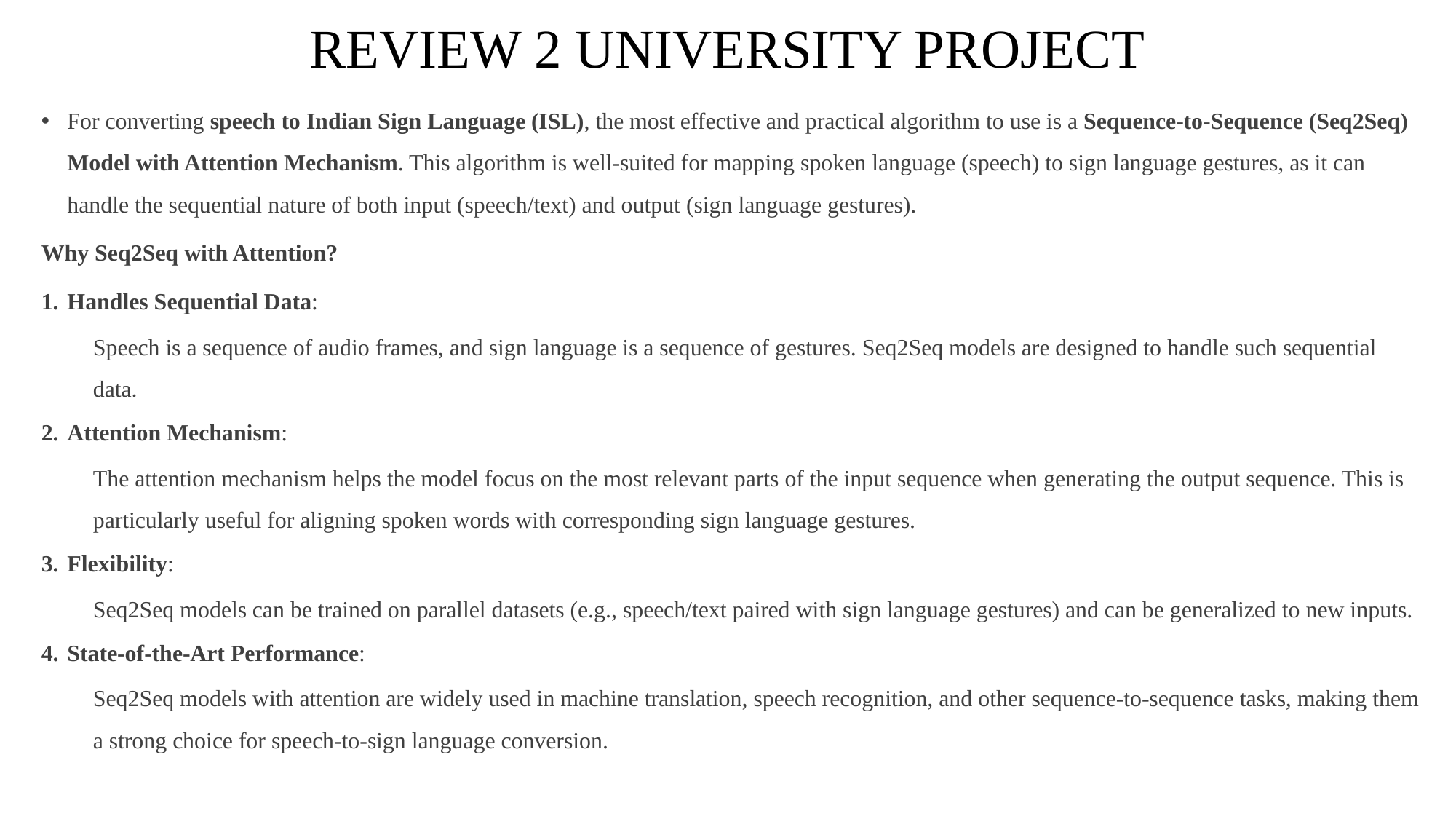

# REVIEW 2 UNIVERSITY PROJECT
For converting speech to Indian Sign Language (ISL), the most effective and practical algorithm to use is a Sequence-to-Sequence (Seq2Seq) Model with Attention Mechanism. This algorithm is well-suited for mapping spoken language (speech) to sign language gestures, as it can handle the sequential nature of both input (speech/text) and output (sign language gestures).
Why Seq2Seq with Attention?
Handles Sequential Data:
Speech is a sequence of audio frames, and sign language is a sequence of gestures. Seq2Seq models are designed to handle such sequential data.
Attention Mechanism:
The attention mechanism helps the model focus on the most relevant parts of the input sequence when generating the output sequence. This is particularly useful for aligning spoken words with corresponding sign language gestures.
Flexibility:
Seq2Seq models can be trained on parallel datasets (e.g., speech/text paired with sign language gestures) and can be generalized to new inputs.
State-of-the-Art Performance:
Seq2Seq models with attention are widely used in machine translation, speech recognition, and other sequence-to-sequence tasks, making them a strong choice for speech-to-sign language conversion.